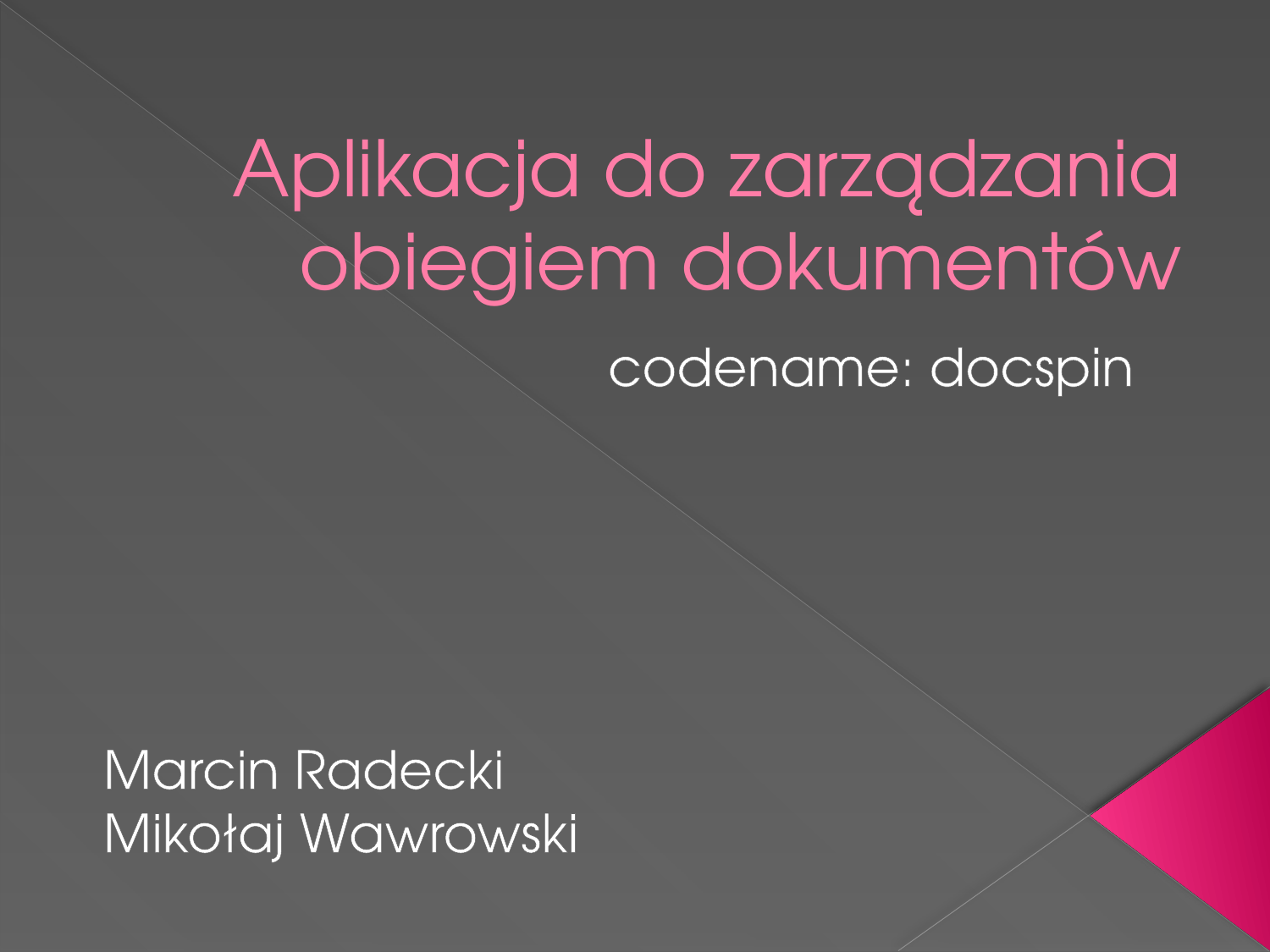

# Aplikacja do zarządzania obiegiem dokumentów
codename: docspin
Marcin Radecki
Mikołaj Wawrowski